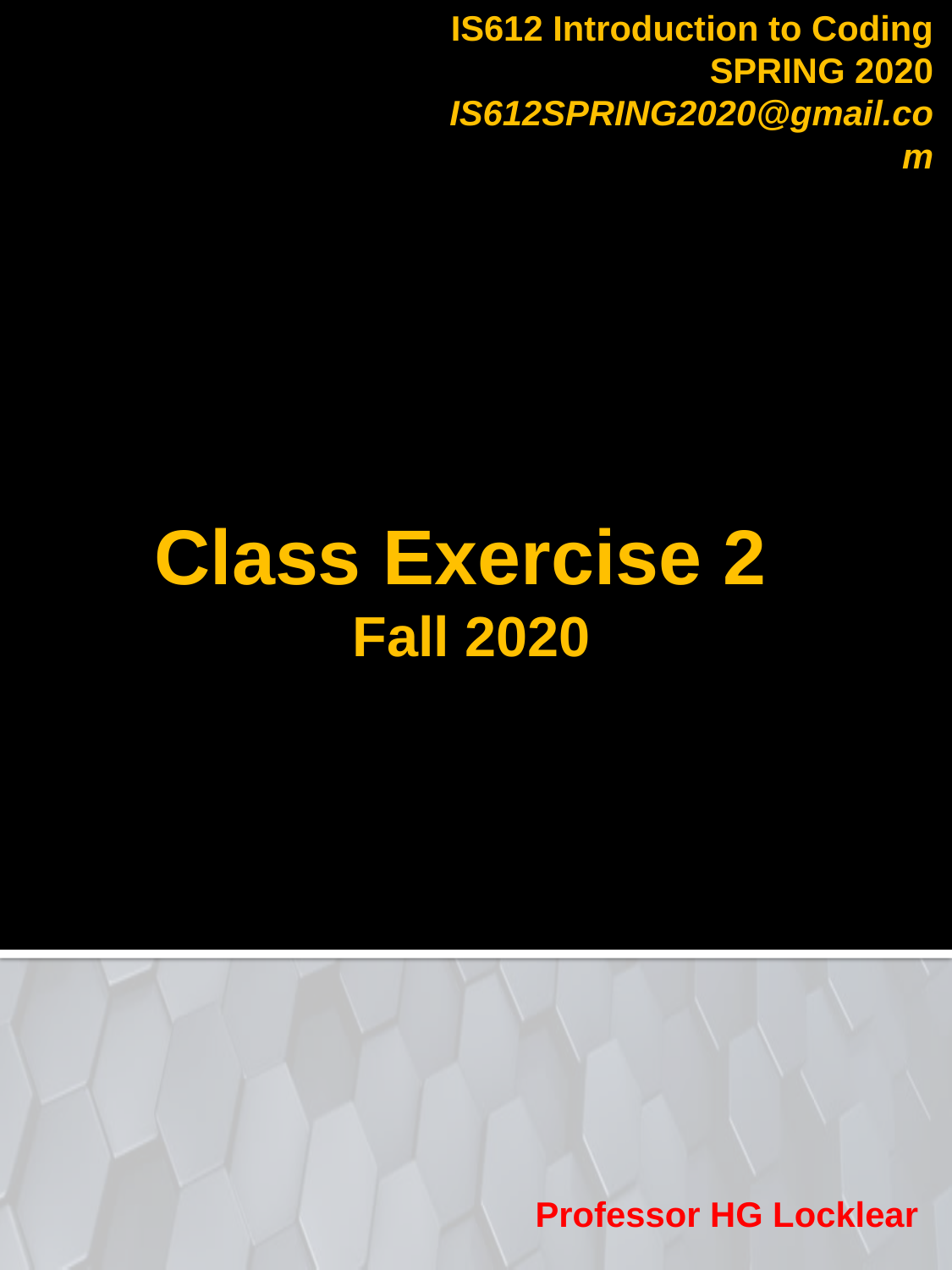

IS612 Introduction to Coding
SPRING 2020
IS612SPRING2020@gmail.com
Class Exercise 2
Fall 2020
Professor HG Locklear